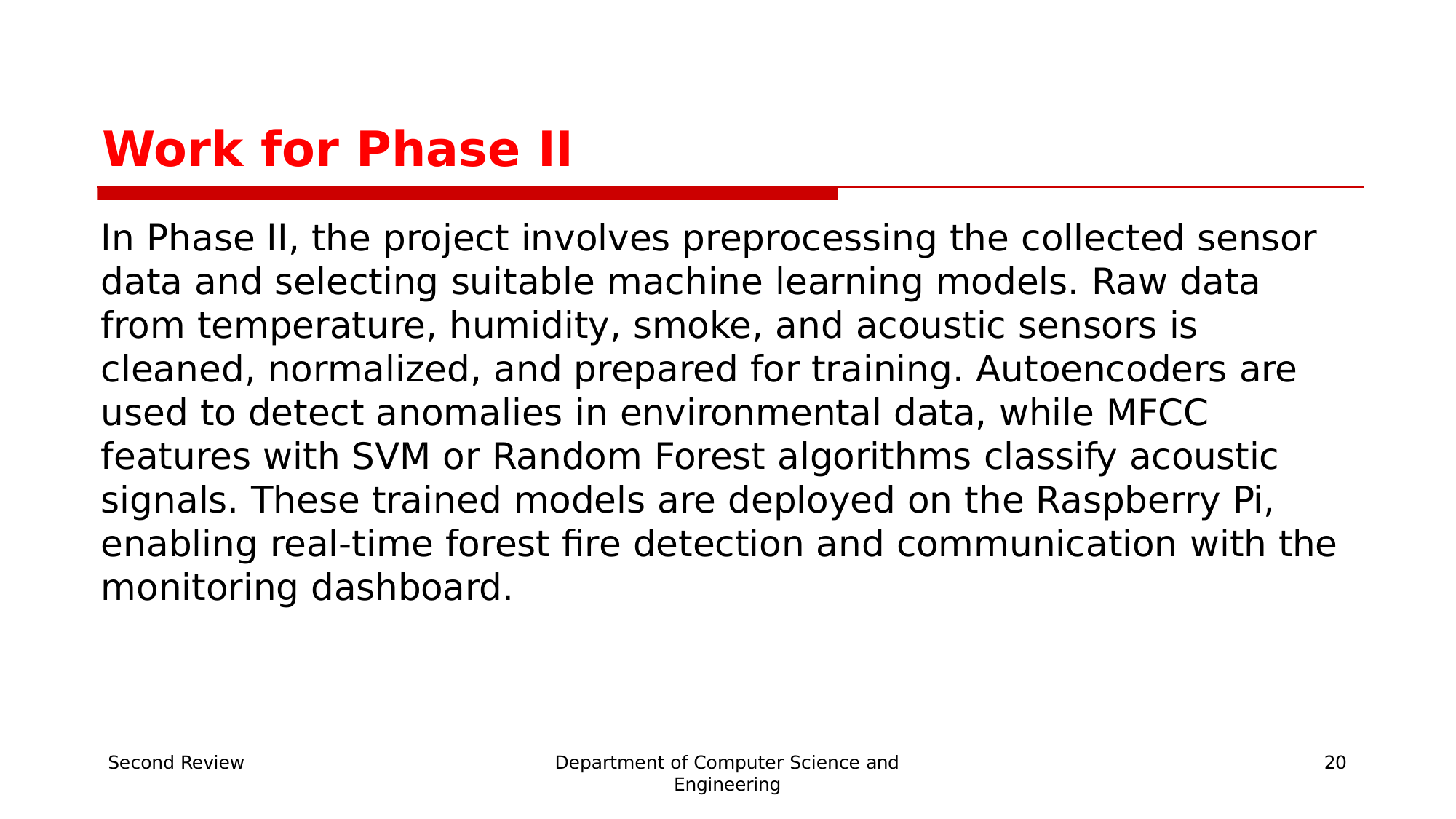

# Work for Phase II
In Phase II, the project involves preprocessing the collected sensor data and selecting suitable machine learning models. Raw data from temperature, humidity, smoke, and acoustic sensors is cleaned, normalized, and prepared for training. Autoencoders are used to detect anomalies in environmental data, while MFCC features with SVM or Random Forest algorithms classify acoustic signals. These trained models are deployed on the Raspberry Pi, enabling real-time forest fire detection and communication with the monitoring dashboard.
Second Review
Department of Computer Science and Engineering
20